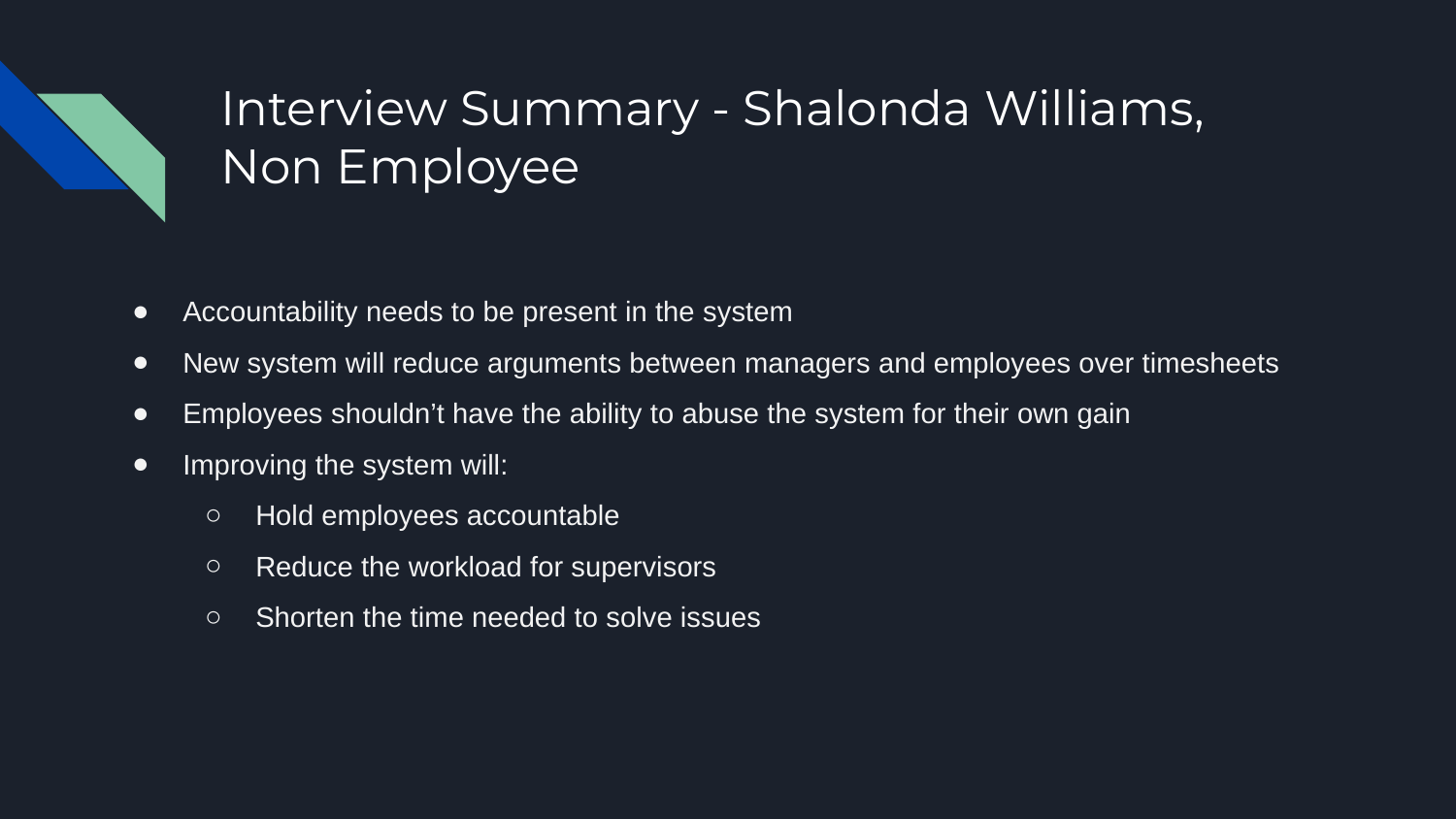

# Interview Summary - Shalonda Williams, Non Employee

Accountability needs to be present in the system
New system will reduce arguments between managers and employees over timesheets
Employees shouldn’t have the ability to abuse the system for their own gain
Improving the system will:
Hold employees accountable
Reduce the workload for supervisors
Shorten the time needed to solve issues